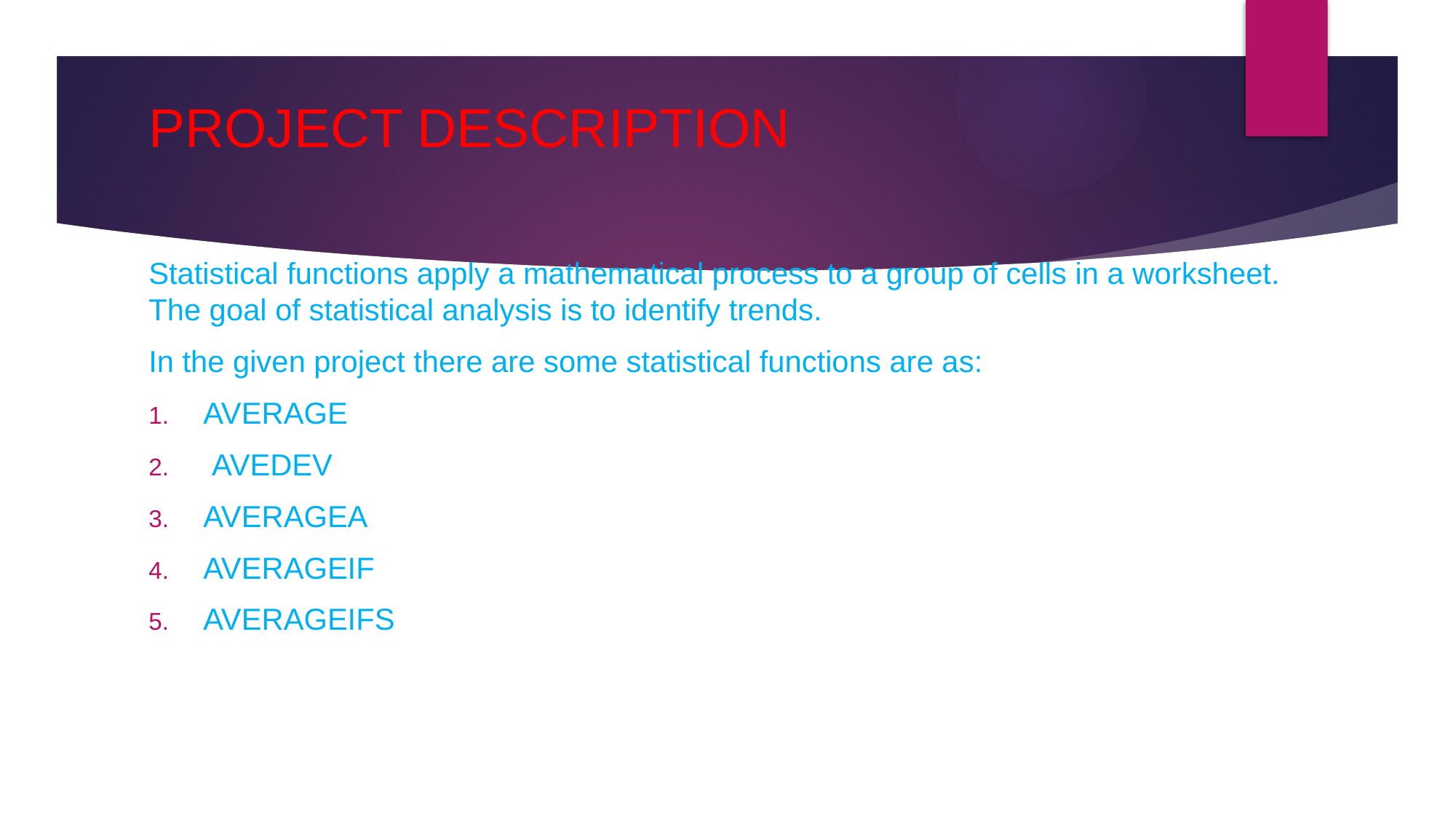

# PROJECT DESCRIPTION

Statistical functions apply a mathematical process to a group of cells in a worksheet. The goal of statistical analysis is to identify trends.
In the given project there are some statistical functions are as:
AVERAGE
 AVEDEV
AVERAGEA
AVERAGEIF
AVERAGEIFS